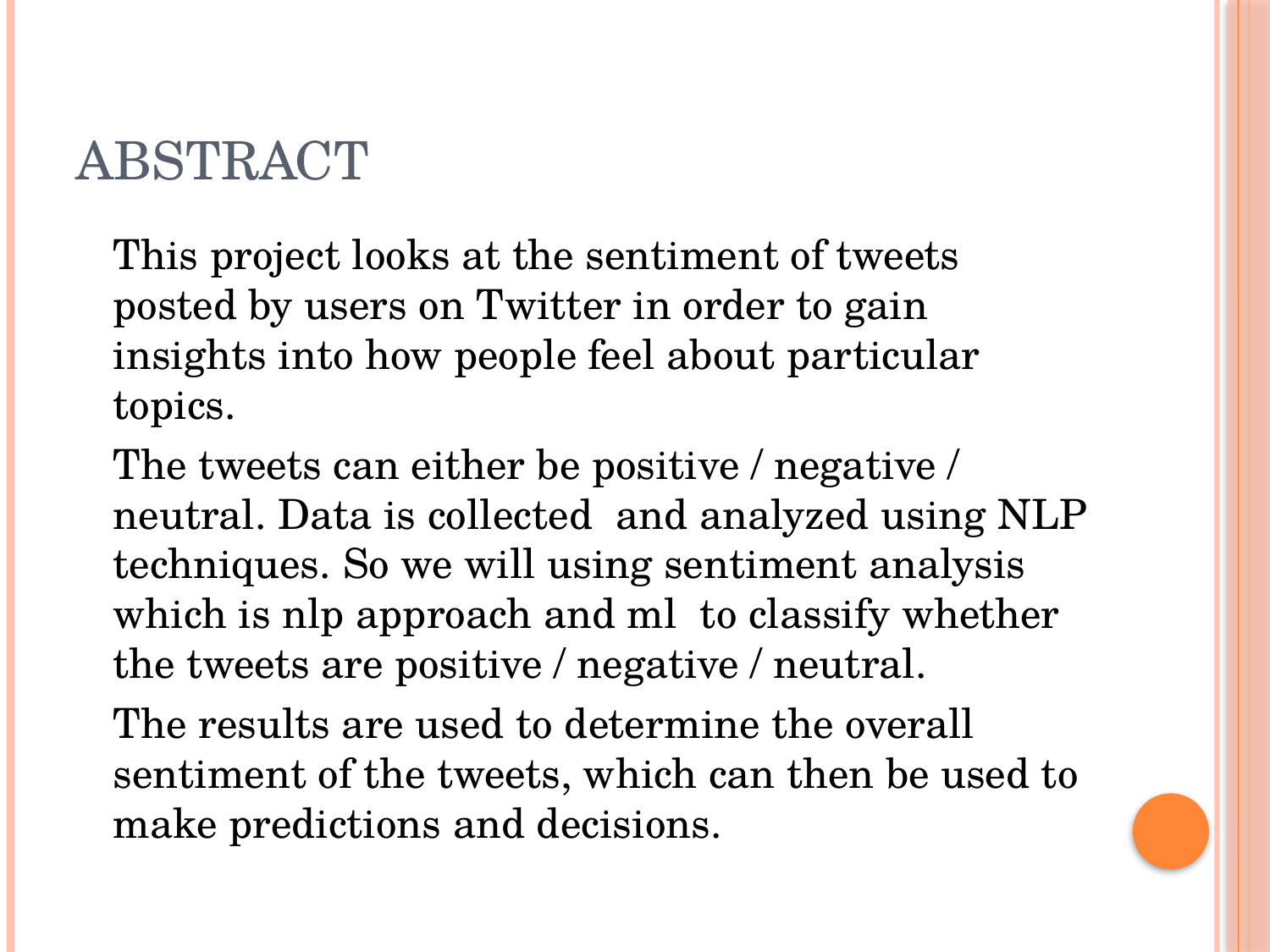

# Abstract
		This project looks at the sentiment of tweets posted by users on Twitter in order to gain insights into how people feel about particular topics.
		The tweets can either be positive / negative / neutral. Data is collected  and analyzed using NLP techniques. So we will using sentiment analysis which is nlp approach and ml  to classify whether the tweets are positive / negative / neutral.
		The results are used to determine the overall sentiment of the tweets, which can then be used to make predictions and decisions.